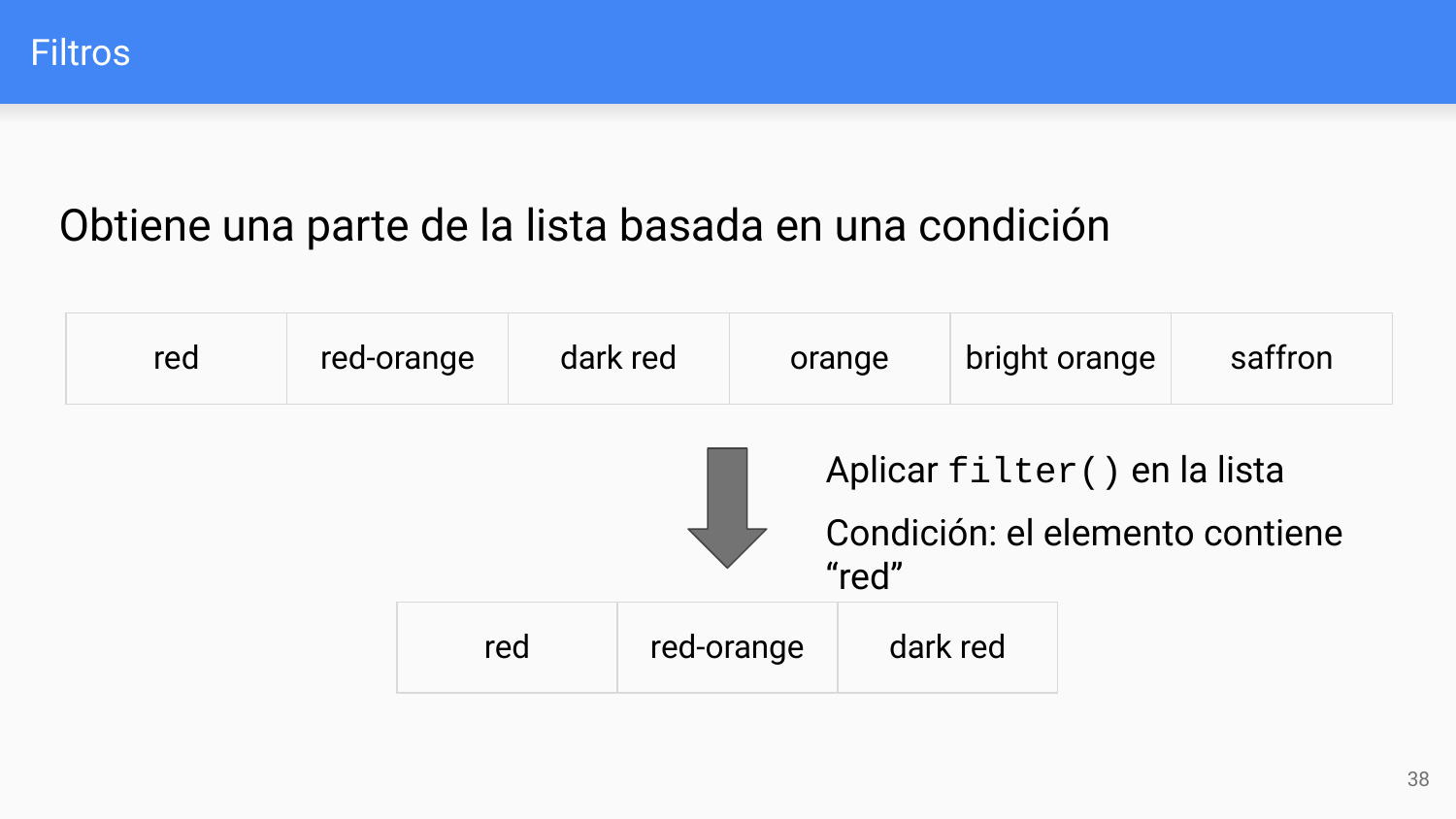

# Filtros
Obtiene una parte de la lista basada en una condición
| red | red-orange | dark red | orange | bright orange | saffron |
| --- | --- | --- | --- | --- | --- |
Aplicar filter() en la lista

Condición: el elemento contiene “red”
| red | red-orange | dark red |
| --- | --- | --- |
38